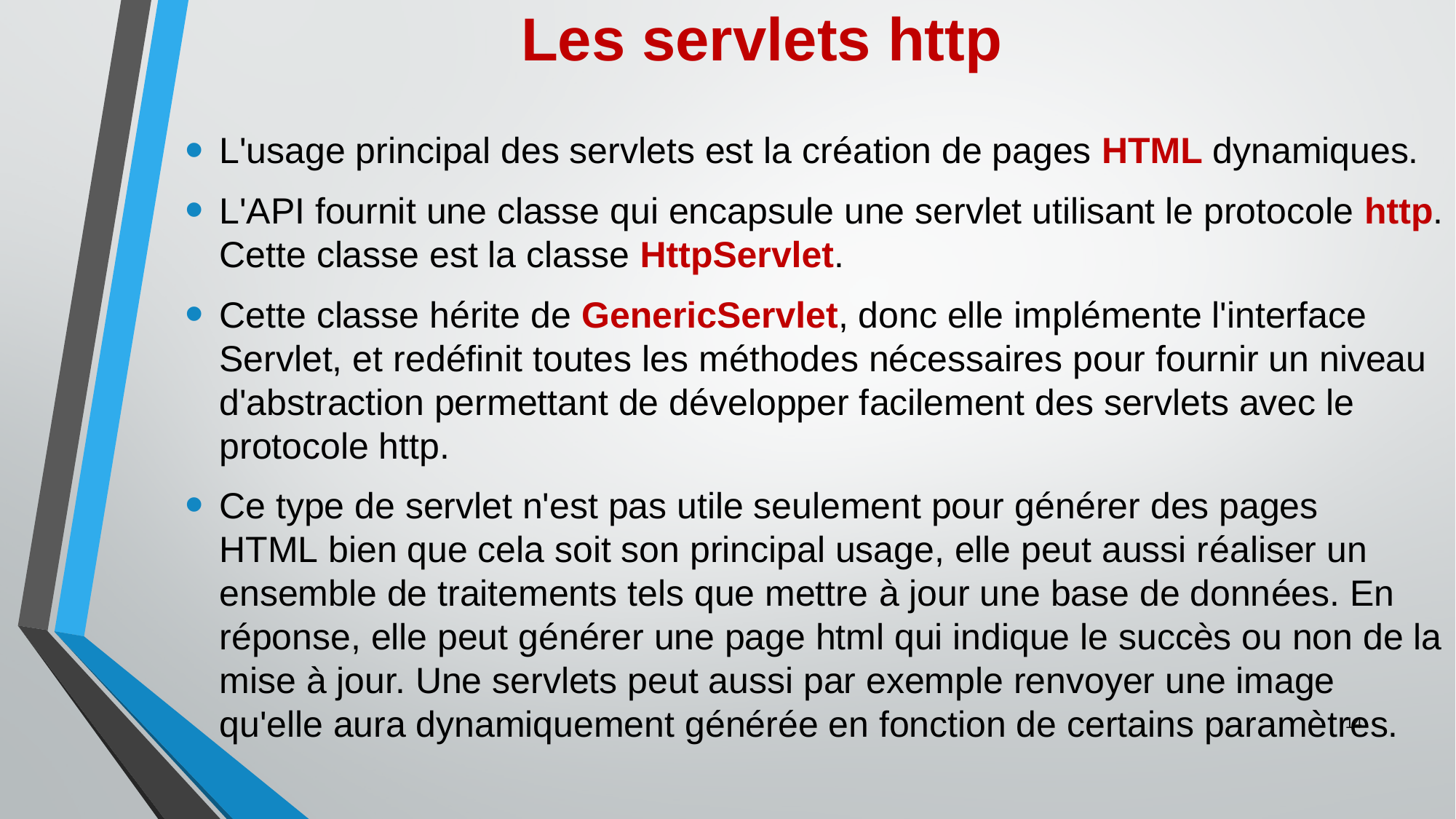

# Les servlets http
L'usage principal des servlets est la création de pages HTML dynamiques.
L'API fournit une classe qui encapsule une servlet utilisant le protocole http. Cette classe est la classe HttpServlet.
Cette classe hérite de GenericServlet, donc elle implémente l'interface Servlet, et redéfinit toutes les méthodes nécessaires pour fournir un niveau d'abstraction permettant de développer facilement des servlets avec le protocole http.
Ce type de servlet n'est pas utile seulement pour générer des pages HTML bien que cela soit son principal usage, elle peut aussi réaliser un ensemble de traitements tels que mettre à jour une base de données. En réponse, elle peut générer une page html qui indique le succès ou non de la mise à jour. Une servlets peut aussi par exemple renvoyer une image qu'elle aura dynamiquement générée en fonction de certains paramètres.
14